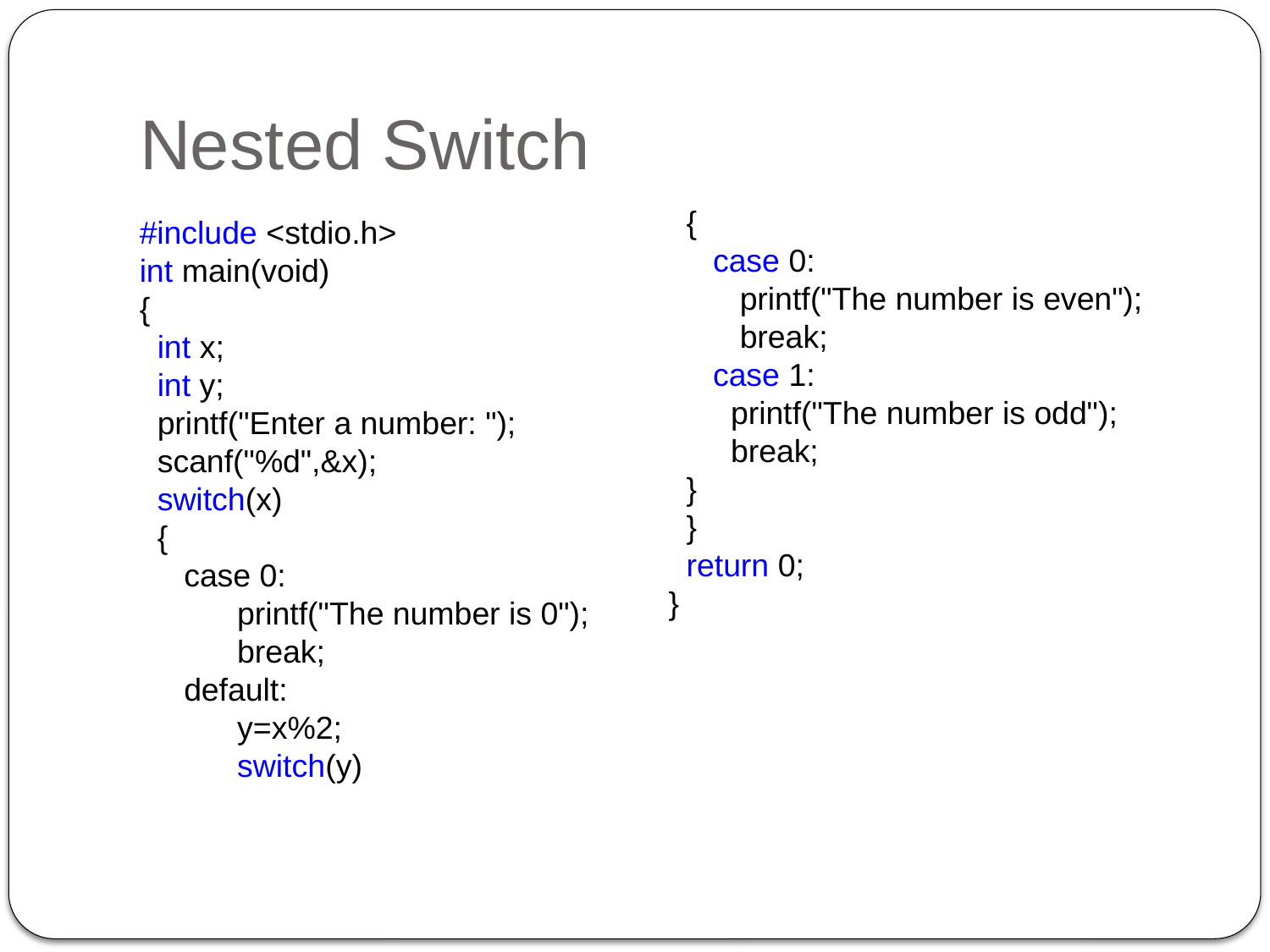

# Nested Switch

  {
     case 0:
        printf("The number is even");
        break;
     case 1:
       printf("The number is odd");
       break;
  }
  }
  return 0;
}
#include <stdio.h>
int main(void)
{
  int x;
  int y;
  printf("Enter a number: ");
  scanf("%d",&x);
  switch(x)
  {
     case 0:
           printf("The number is 0");
           break;
     default:
           y=x%2;
           switch(y)